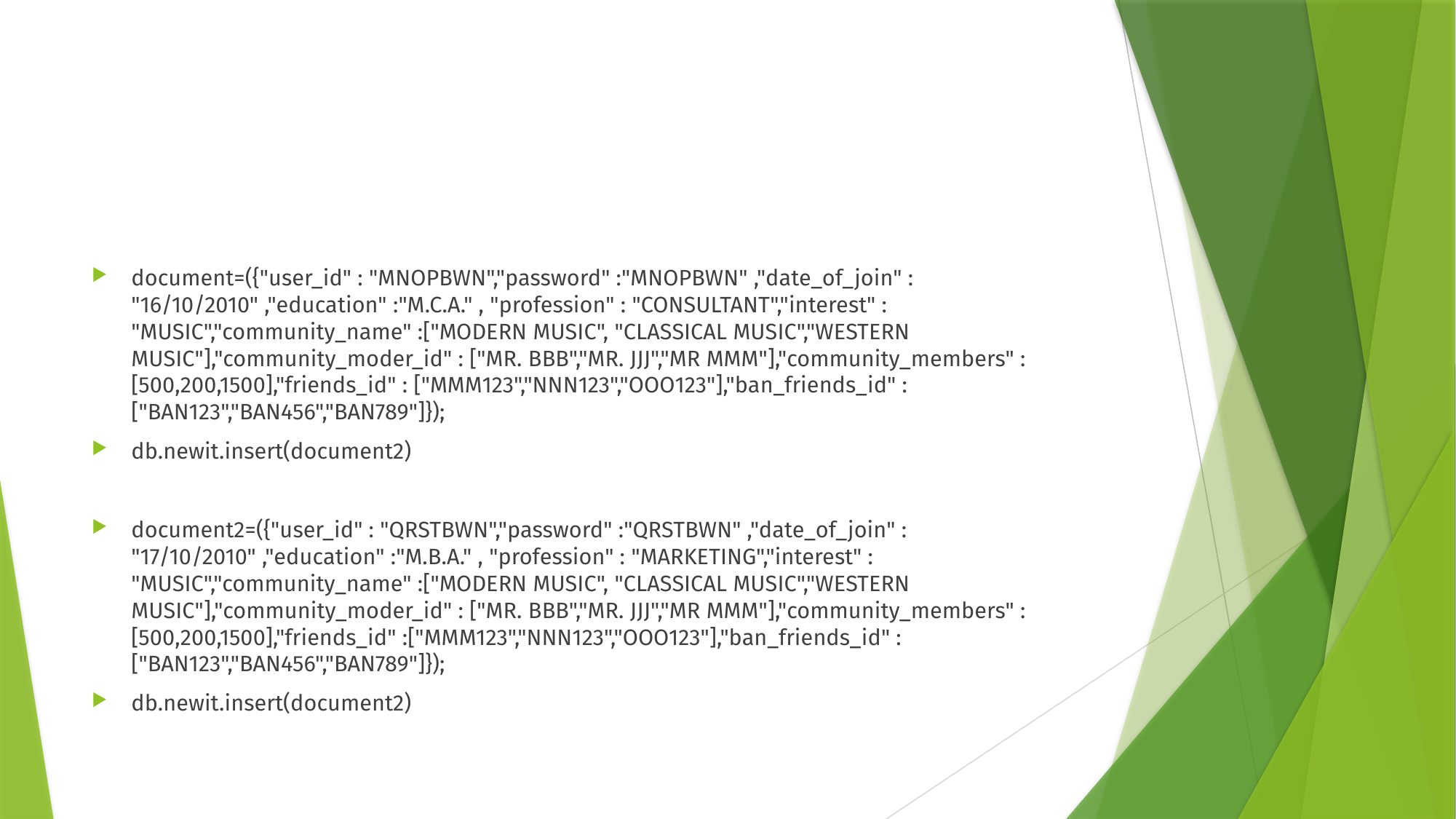

#
document=({"user_id" : "MNOPBWN","password" :"MNOPBWN" ,"date_of_join" : "16/10/2010" ,"education" :"M.C.A." , "profession" : "CONSULTANT","interest" : "MUSIC","community_name" :["MODERN MUSIC", "CLASSICAL MUSIC","WESTERN MUSIC"],"community_moder_id" : ["MR. BBB","MR. JJJ","MR MMM"],"community_members" : [500,200,1500],"friends_id" : ["MMM123","NNN123","OOO123"],"ban_friends_id" :["BAN123","BAN456","BAN789"]});
db.newit.insert(document2)

document2=({"user_id" : "QRSTBWN","password" :"QRSTBWN" ,"date_of_join" : "17/10/2010" ,"education" :"M.B.A." , "profession" : "MARKETING","interest" : "MUSIC","community_name" :["MODERN MUSIC", "CLASSICAL MUSIC","WESTERN MUSIC"],"community_moder_id" : ["MR. BBB","MR. JJJ","MR MMM"],"community_members" : [500,200,1500],"friends_id" :["MMM123","NNN123","OOO123"],"ban_friends_id" :["BAN123","BAN456","BAN789"]});
db.newit.insert(document2)